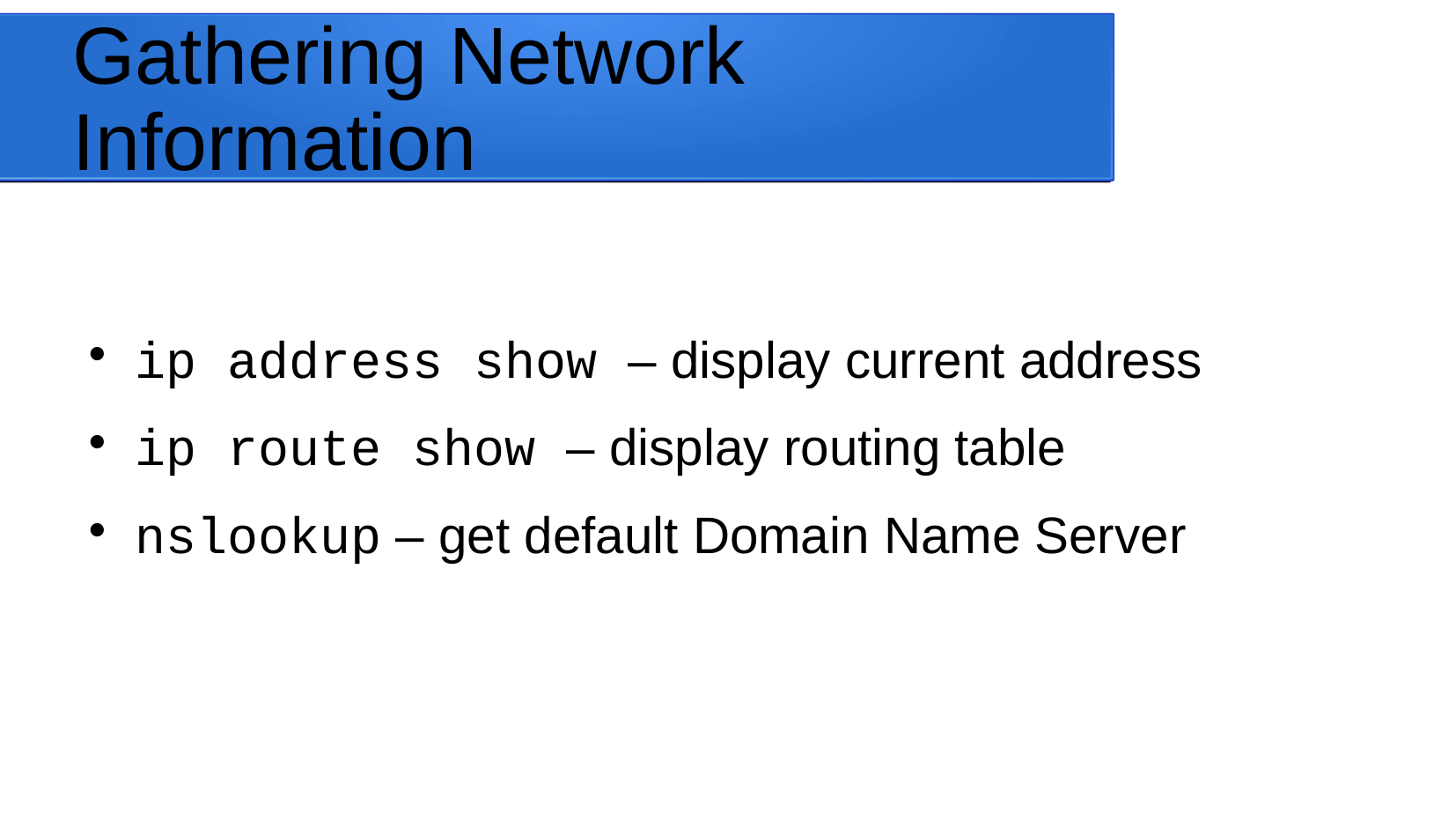

# Gathering Network Information
ip address show – display current address
ip route show – display routing table
nslookup – get default Domain Name Server